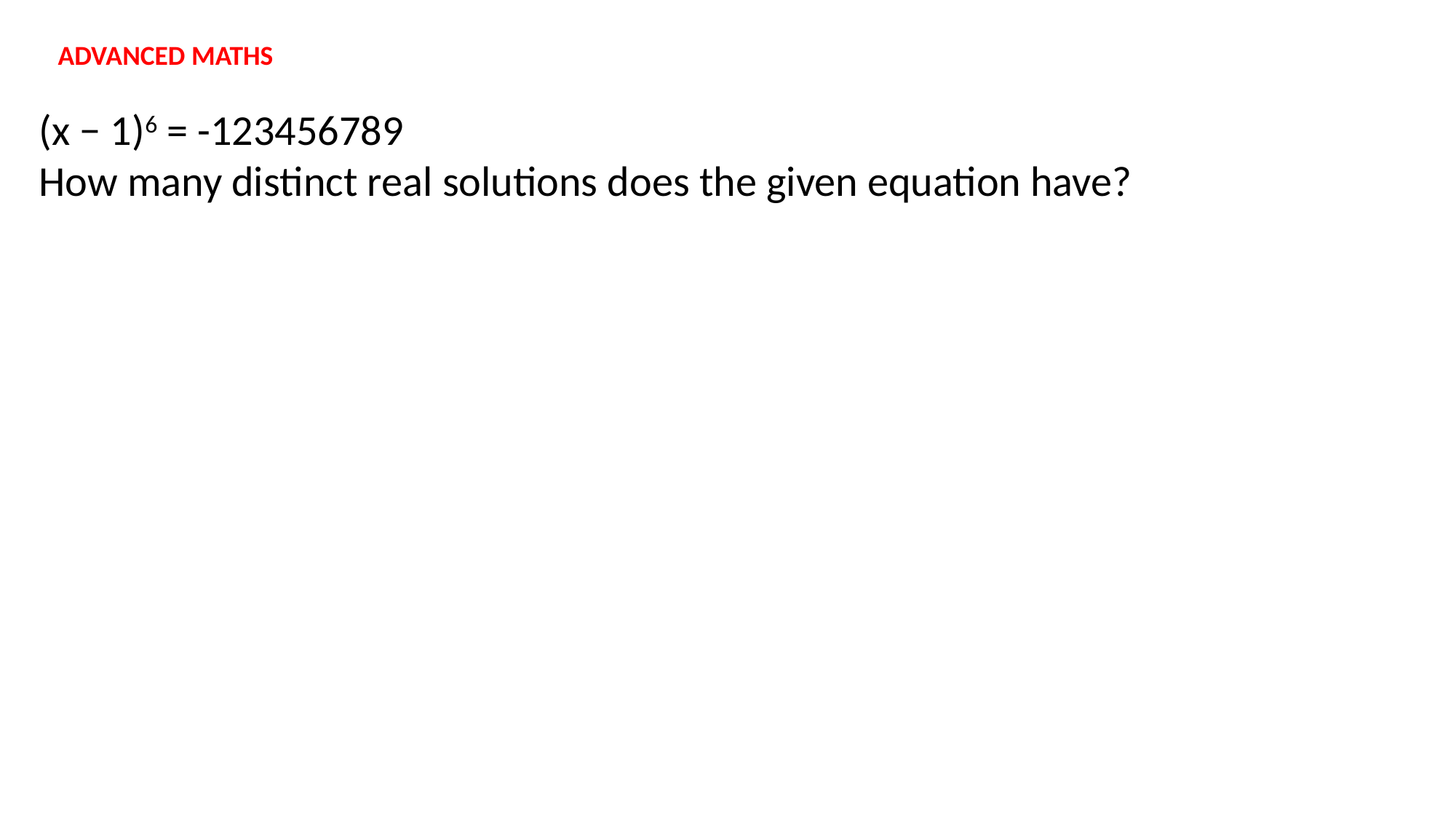

ADVANCED MATHS
(x − 1)6 = -123456789
How many distinct real solutions does the given equation have?